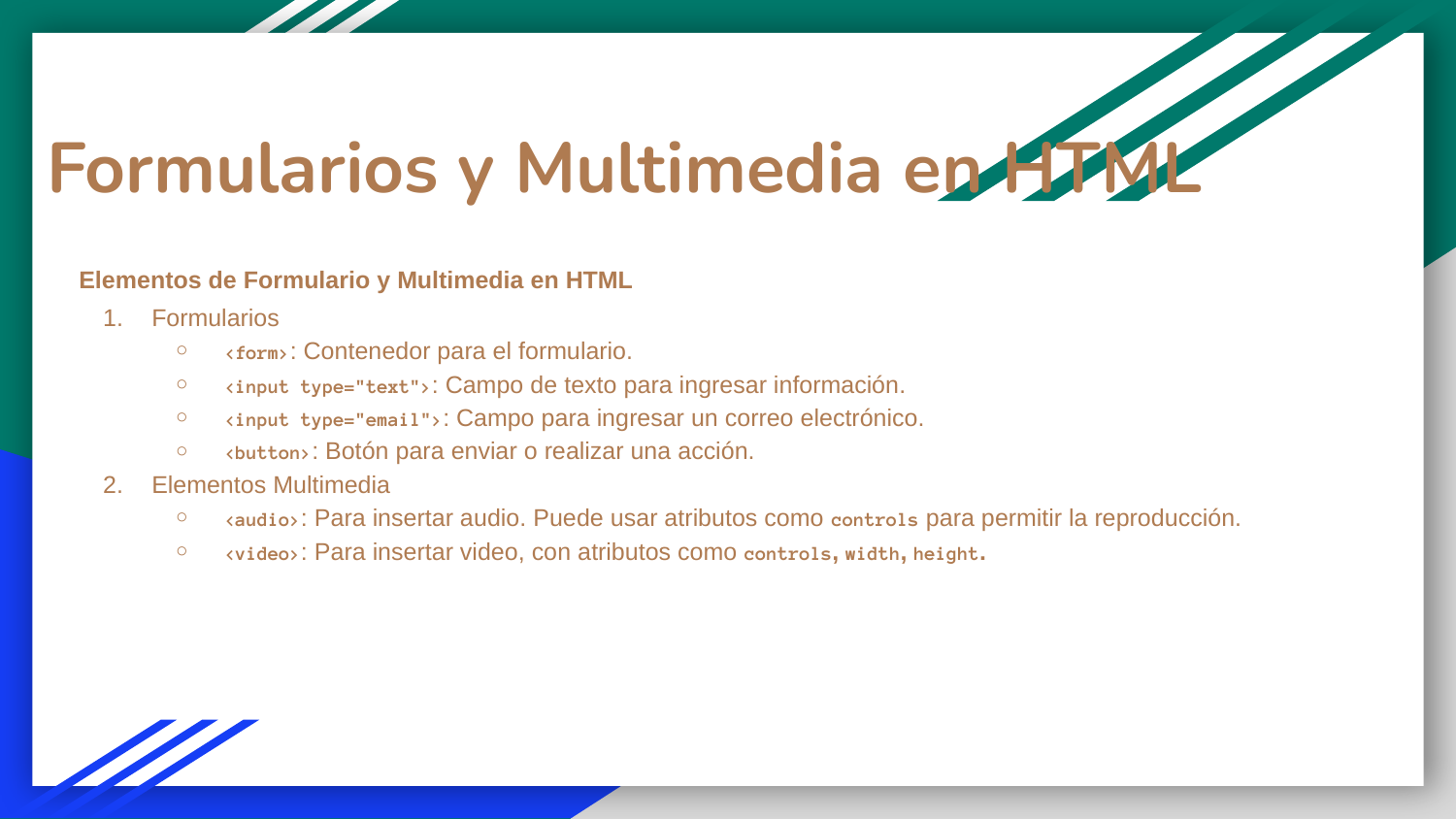

Formularios y Multimedia en HTML

Elementos de Formulario y Multimedia en HTML
Formularios
<form>: Contenedor para el formulario.
<input type="text">: Campo de texto para ingresar información.
<input type="email">: Campo para ingresar un correo electrónico.
<button>: Botón para enviar o realizar una acción.
Elementos Multimedia
<audio>: Para insertar audio. Puede usar atributos como controls para permitir la reproducción.
<video>: Para insertar video, con atributos como controls, width, height.